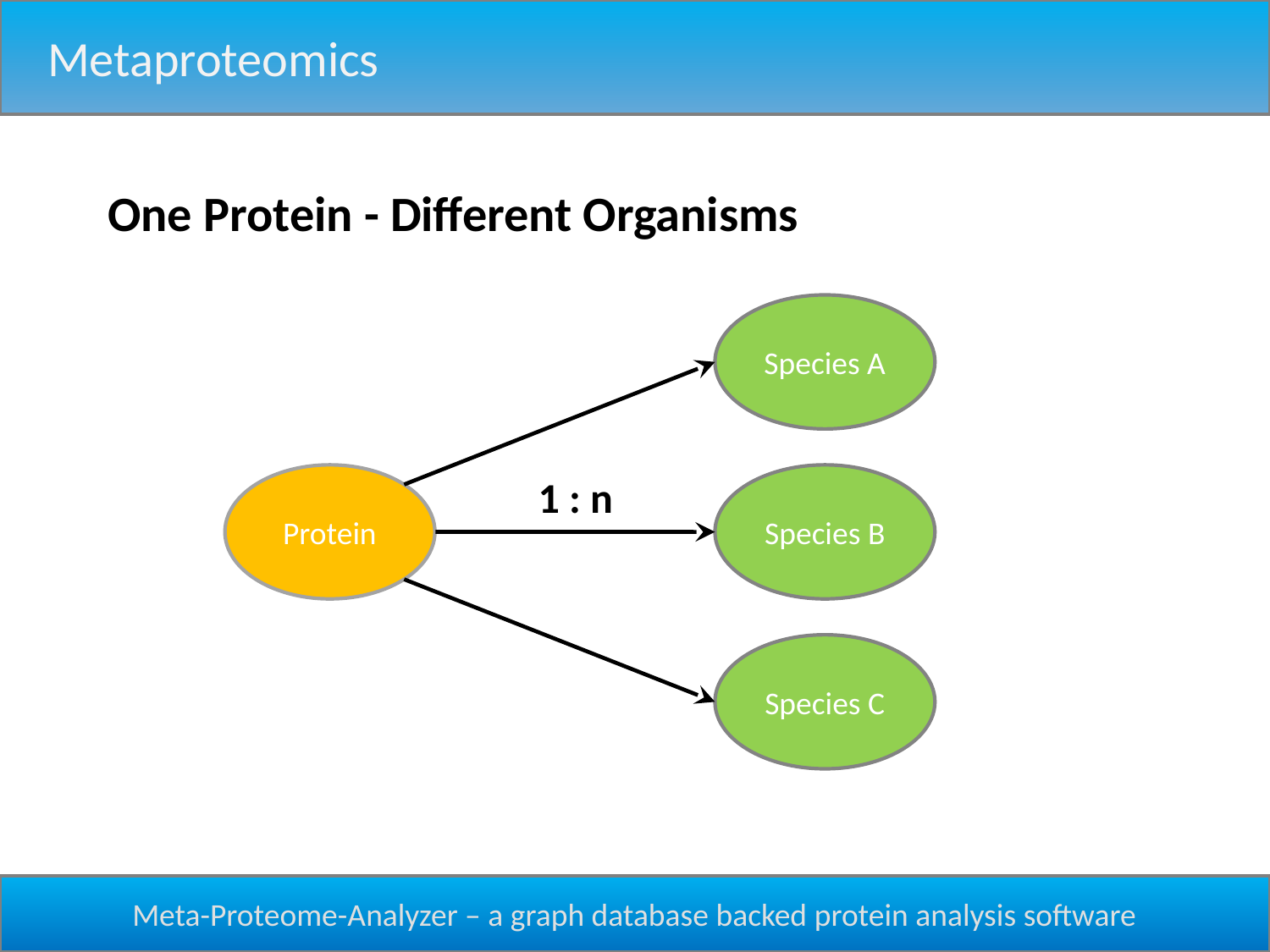

Metaproteomics
One Protein - Different Organisms

Species A
Species B
Protein
1 : n
Species C